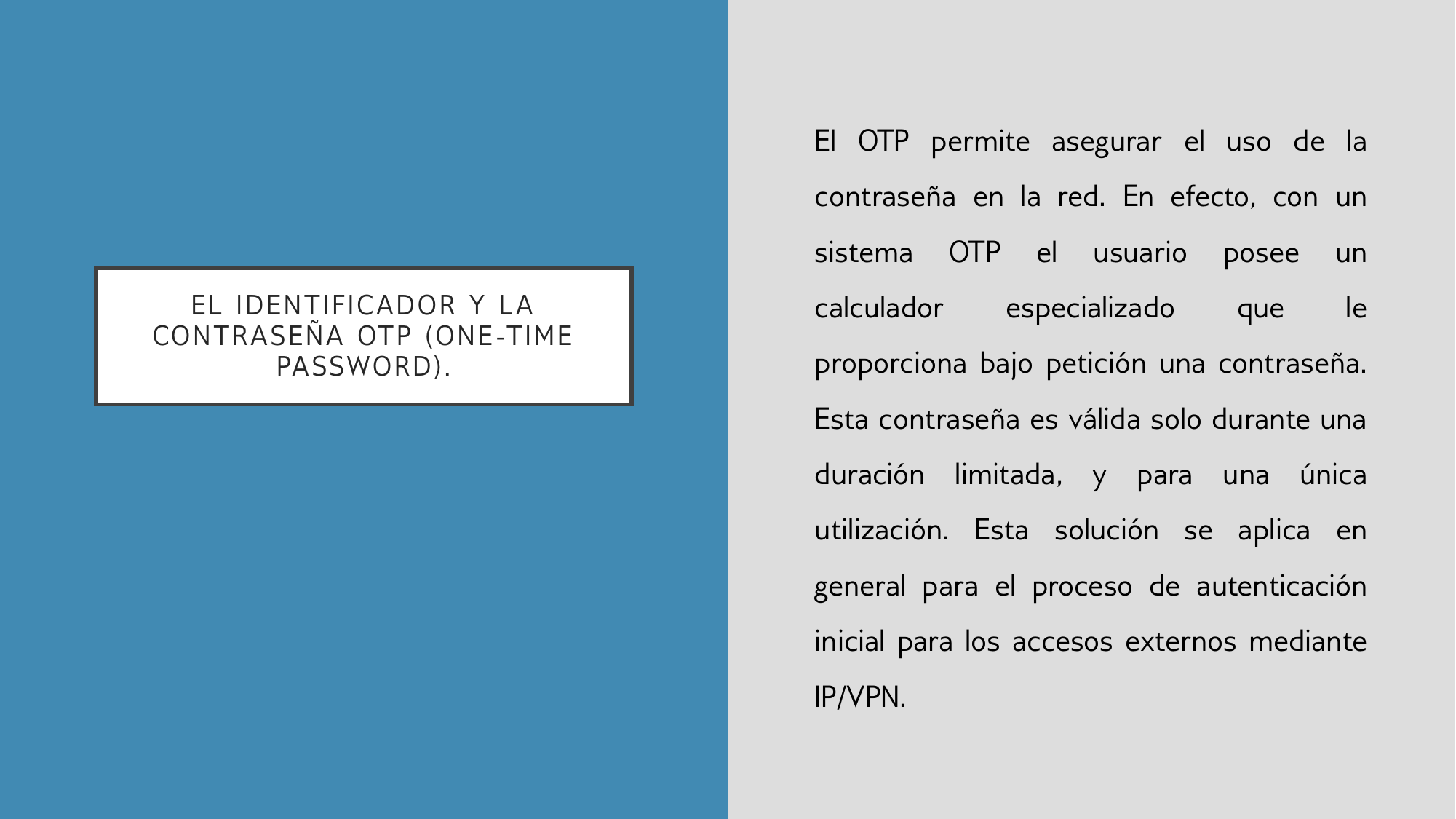

El OTP permite asegurar el uso de la contraseña en la red. En efecto, con un sistema OTP el usuario posee un calculador especializado que le proporciona bajo petición una contraseña. Esta contraseña es válida solo durante una duración limitada, y para una única utilización. Esta solución se aplica en general para el proceso de autenticación inicial para los accesos externos mediante IP/VPN.

# El identificador y la contraseña OTP (One-Time Password).